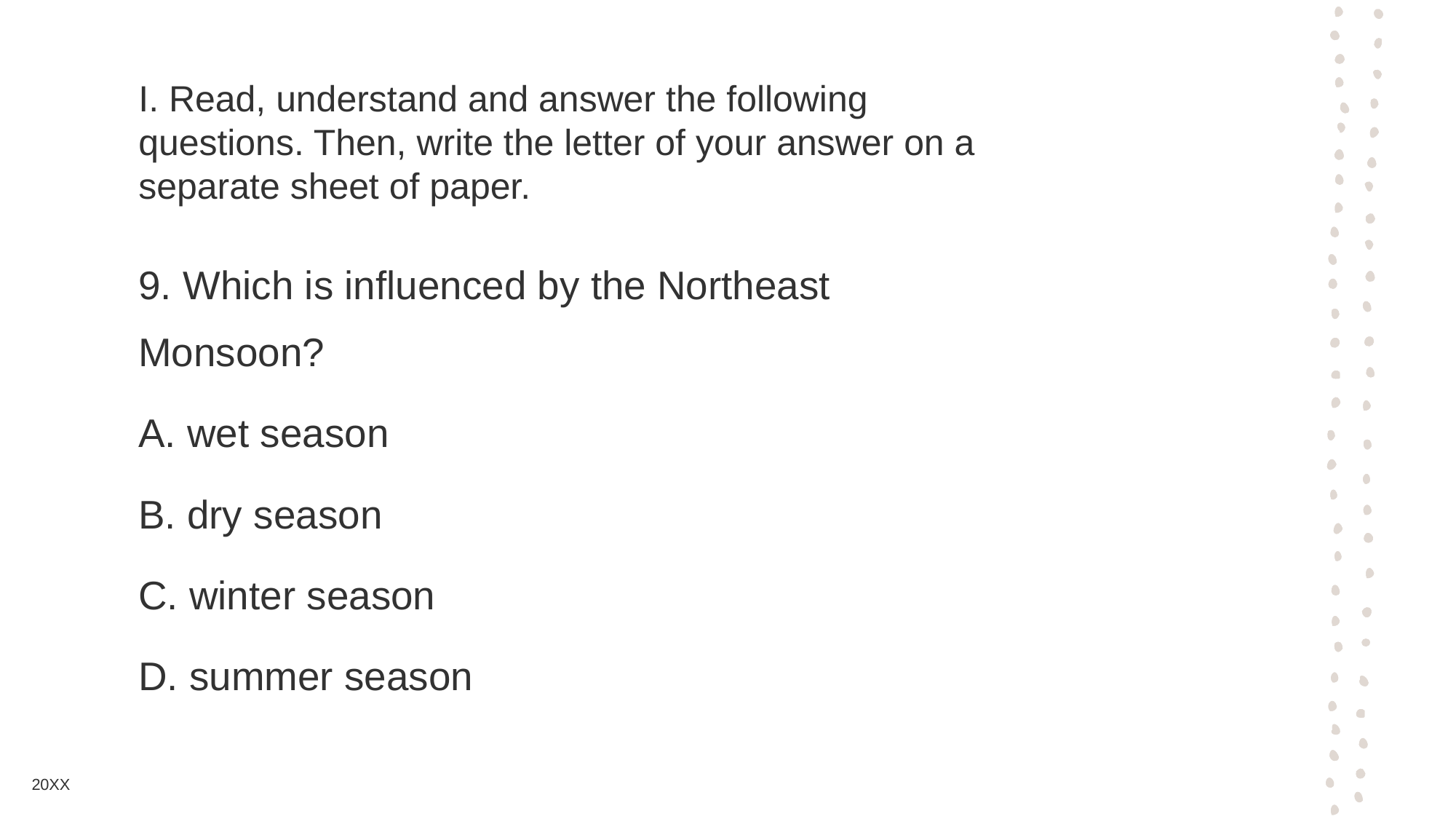

# I. Read, understand and answer the following questions. Then, write the letter of your answer on a separate sheet of paper.
9. Which is influenced by the Northeast Monsoon?
A. wet season
B. dry season
C. winter season
D. summer season
20XX